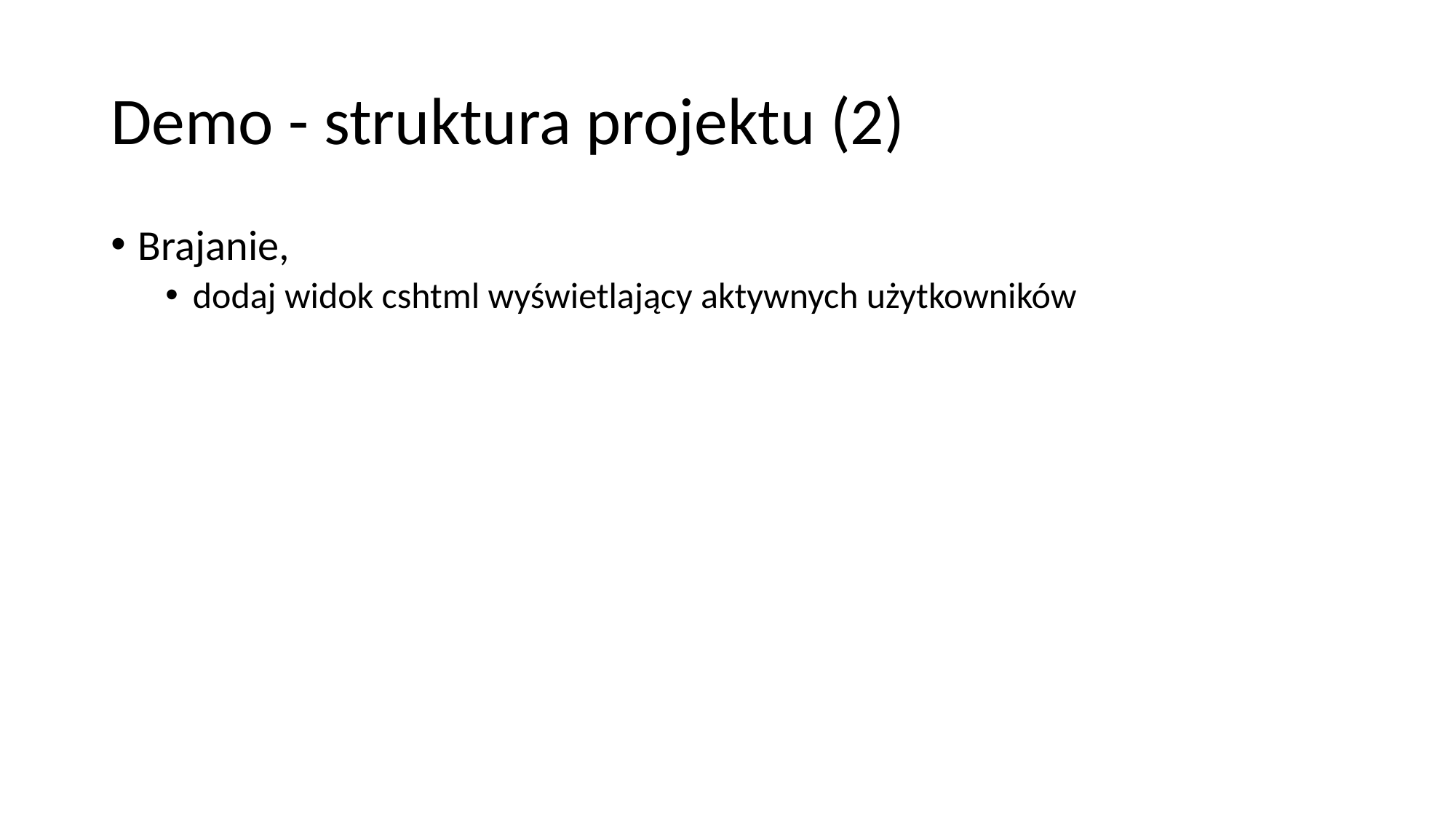

# Demo - struktura projektu (2)
Brajanie,
dodaj widok cshtml wyświetlający aktywnych użytkowników